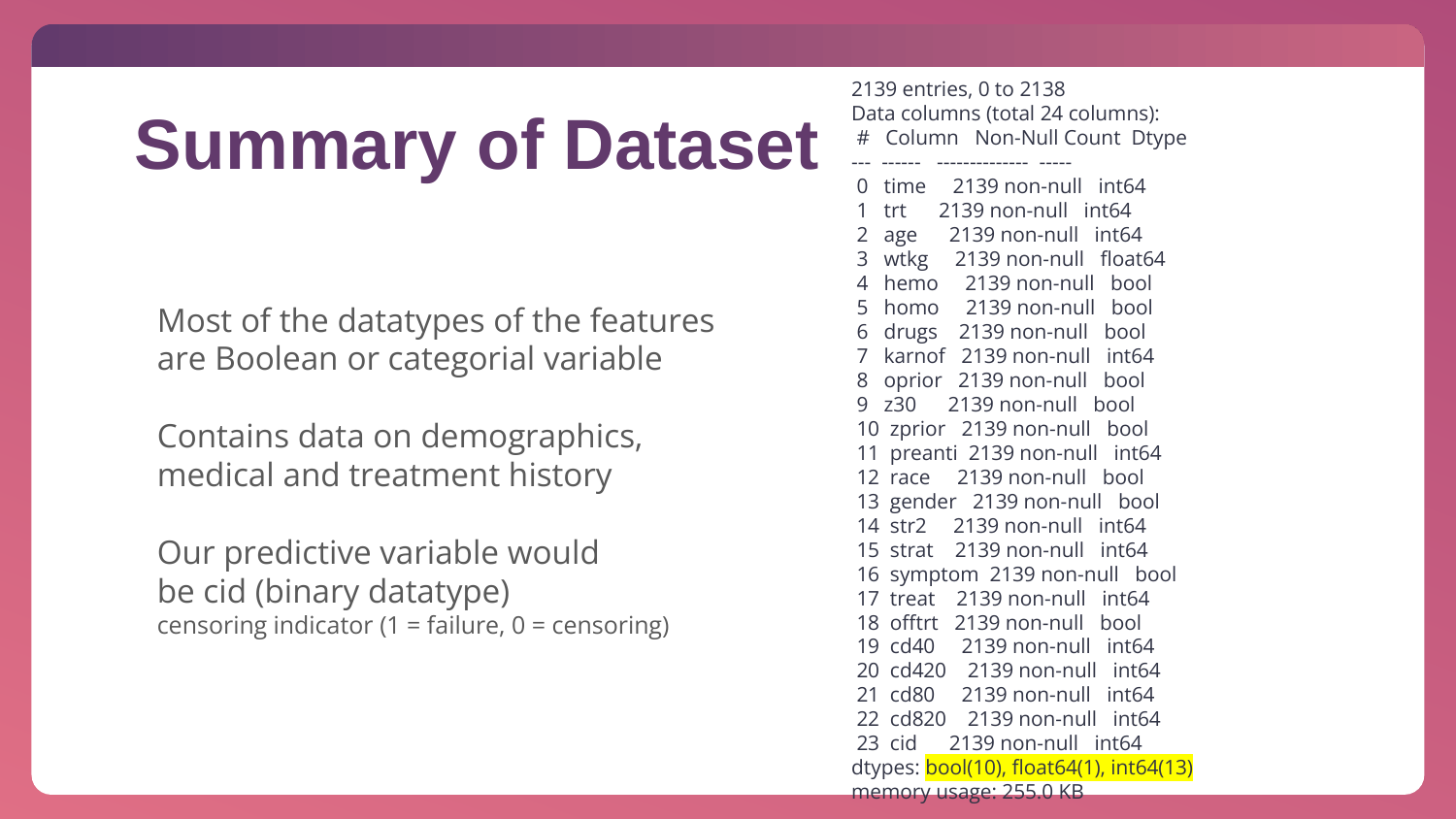

2139 entries, 0 to 2138
Data columns (total 24 columns):
 #   Column   Non-Null Count  Dtype
---  ------   --------------  -----
 0   time     2139 non-null   int64
 1   trt      2139 non-null   int64
 2   age      2139 non-null   int64
 3   wtkg     2139 non-null   float64
 4   hemo     2139 non-null   bool
 5   homo     2139 non-null   bool
 6   drugs    2139 non-null   bool
 7   karnof   2139 non-null   int64
 8   oprior   2139 non-null   bool
 9   z30      2139 non-null   bool
 10  zprior   2139 non-null   bool
 11  preanti  2139 non-null   int64
 12  race     2139 non-null   bool
 13  gender   2139 non-null   bool
 14  str2     2139 non-null   int64
 15  strat    2139 non-null   int64
 16  symptom  2139 non-null   bool
 17  treat    2139 non-null   int64
 18  offtrt   2139 non-null   bool
 19  cd40     2139 non-null   int64
 20  cd420    2139 non-null   int64
 21  cd80     2139 non-null   int64
 22  cd820    2139 non-null   int64
 23  cid      2139 non-null   int64
dtypes: bool(10), float64(1), int64(13)
memory usage: 255.0 KB
# Summary of Dataset
Most of the datatypes of the features are Boolean or categorial variable

Contains data on demographics, medical and treatment history

Our predictive variable would be cid (binary datatype)
censoring indicator (1 = failure, 0 = censoring)